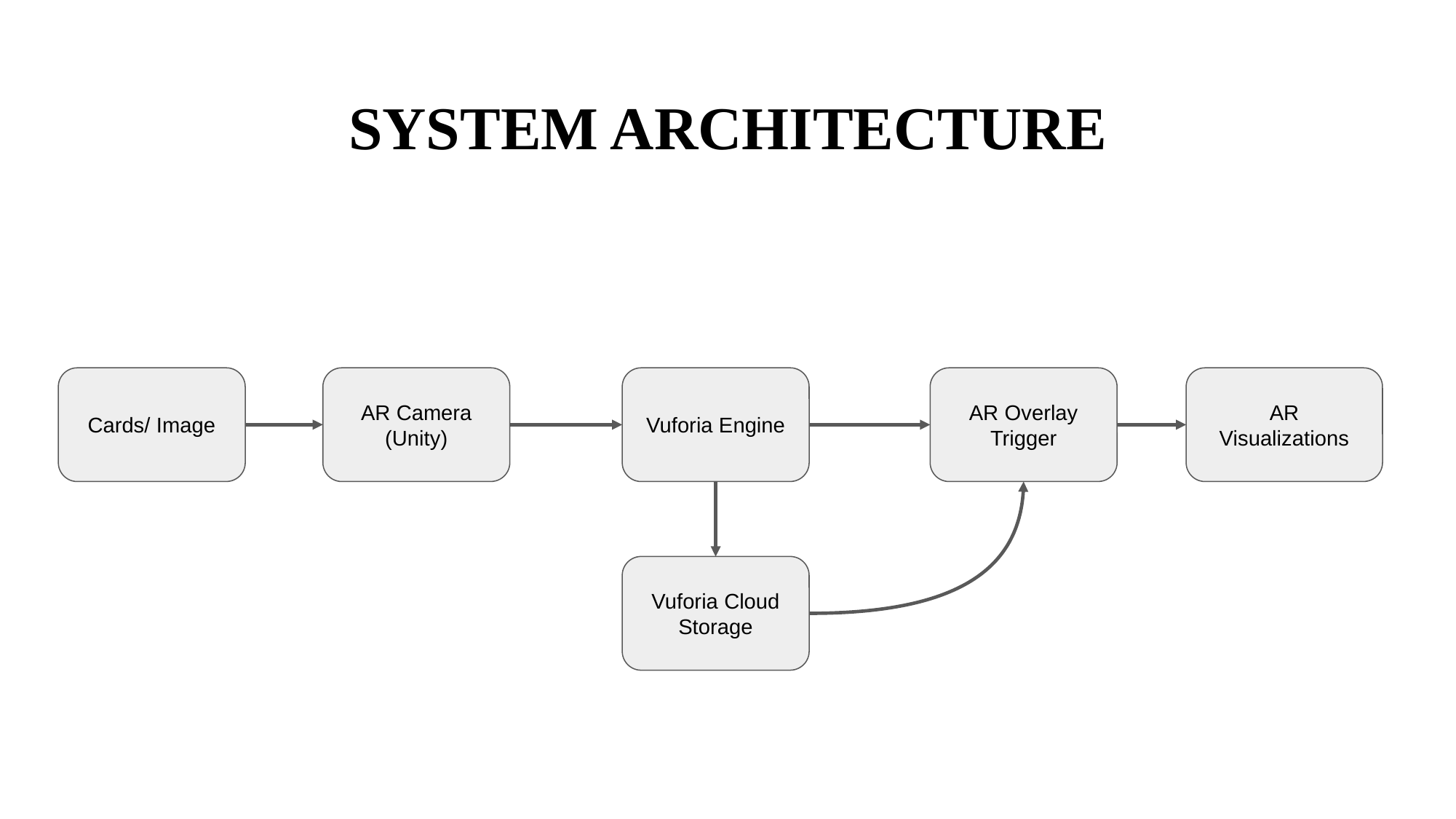

# SYSTEM ARCHITECTURE
Cards/ Image
AR Camera (Unity)
Vuforia Engine
AR Overlay Trigger
AR Visualizations
Vuforia Cloud Storage